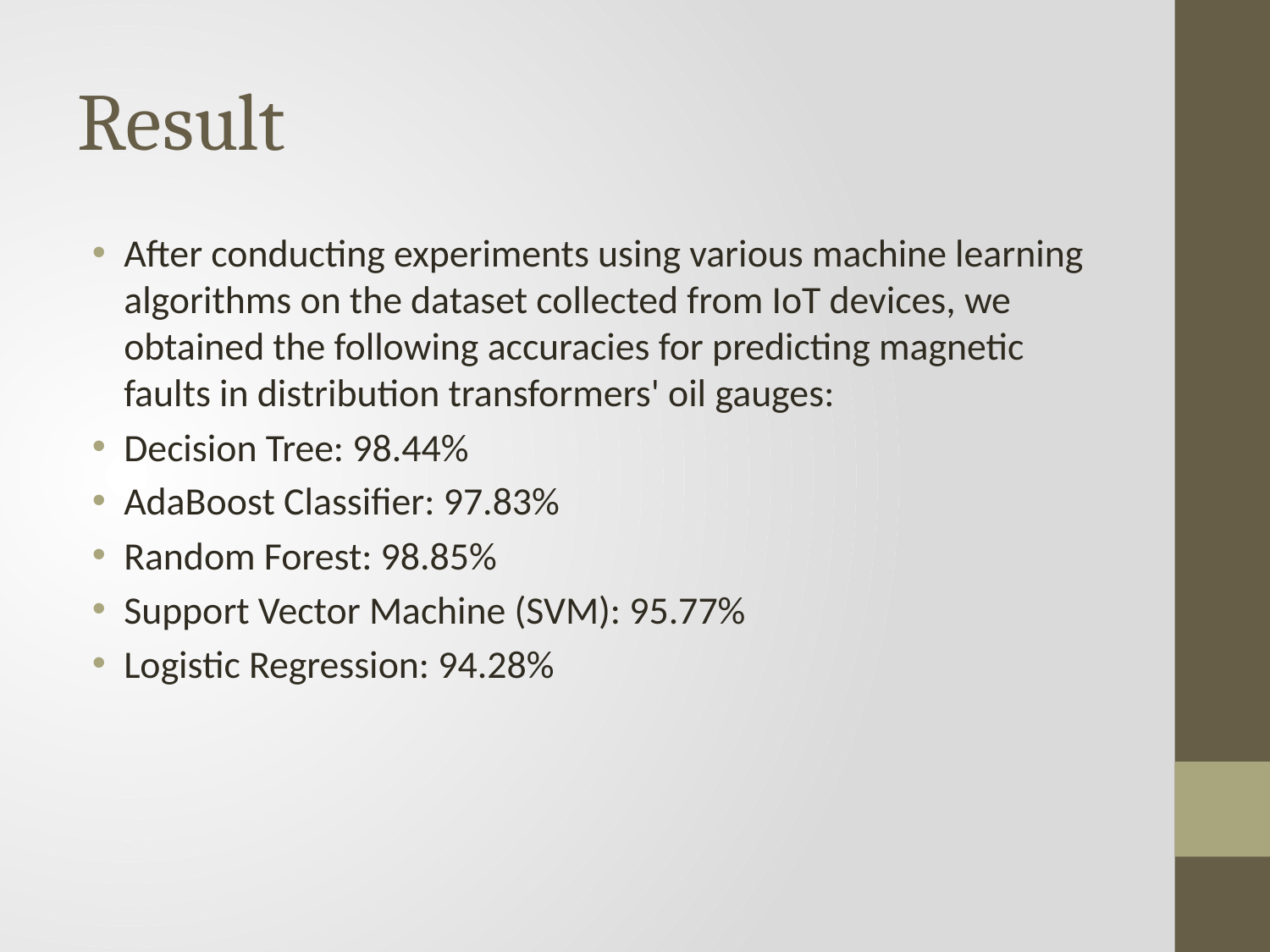

# Result
After conducting experiments using various machine learning algorithms on the dataset collected from IoT devices, we obtained the following accuracies for predicting magnetic faults in distribution transformers' oil gauges:
Decision Tree: 98.44%
AdaBoost Classifier: 97.83%
Random Forest: 98.85%
Support Vector Machine (SVM): 95.77%
Logistic Regression: 94.28%